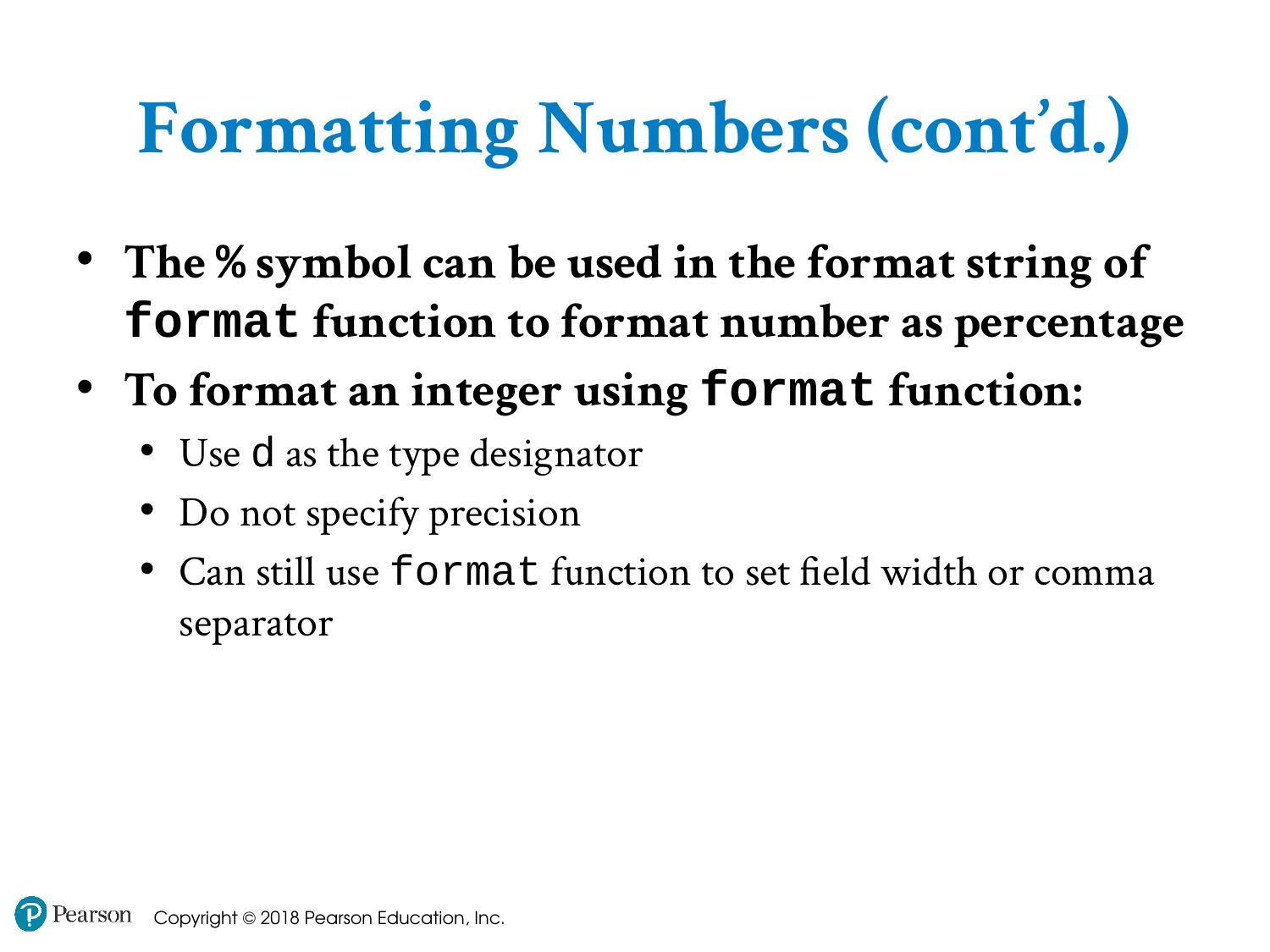

# Formatting Numbers (cont’d.)
The % symbol can be used in the format string of format function to format number as percentage
To format an integer using format function:
Use d as the type designator
Do not specify precision
Can still use format function to set field width or comma separator